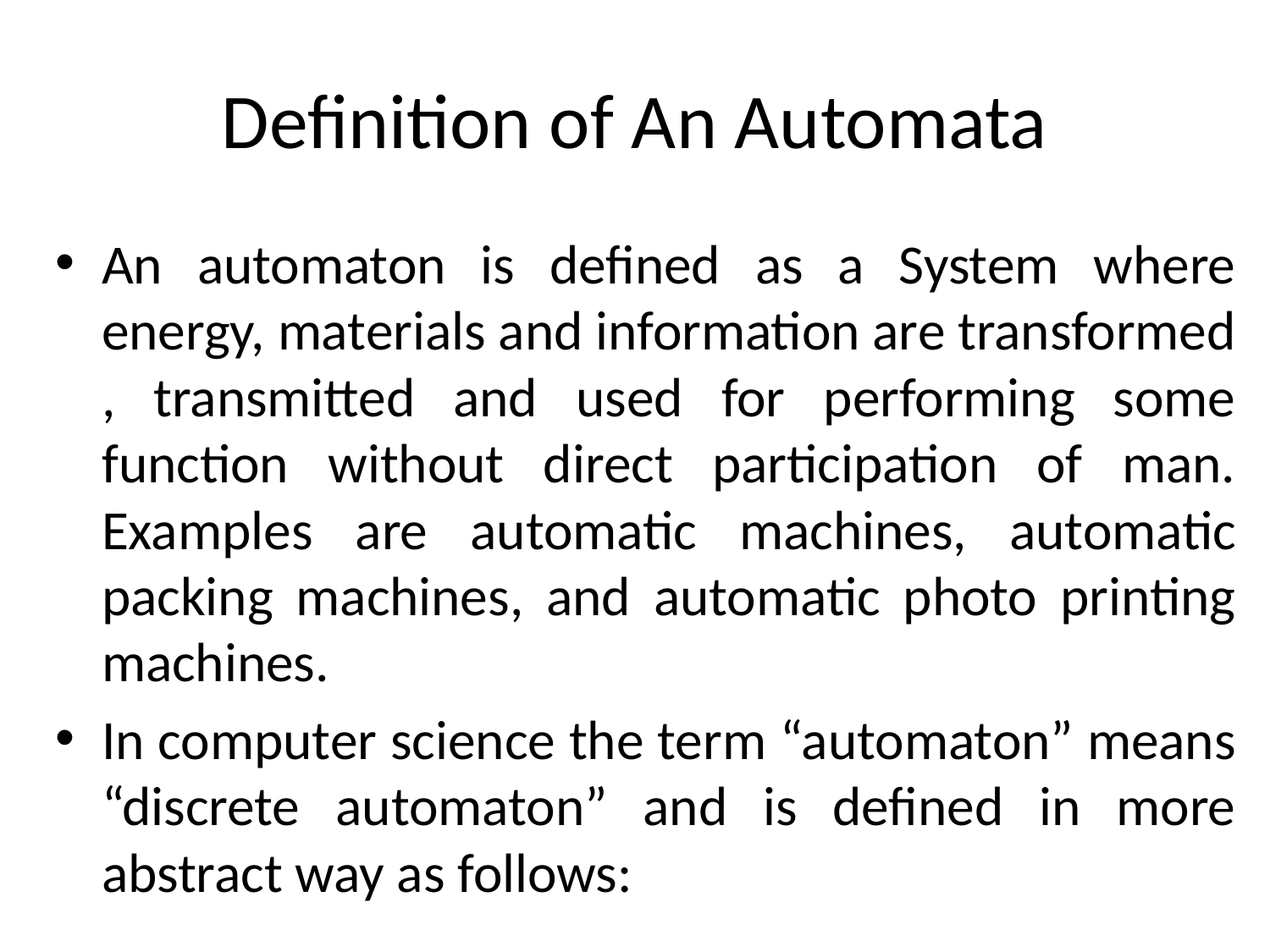

# Definition of An Automata
An automaton is defined as a System where energy, materials and information are transformed , transmitted and used for performing some function without direct participation of man. Examples are automatic machines, automatic packing machines, and automatic photo printing machines.
In computer science the term “automaton” means “discrete automaton” and is defined in more abstract way as follows: